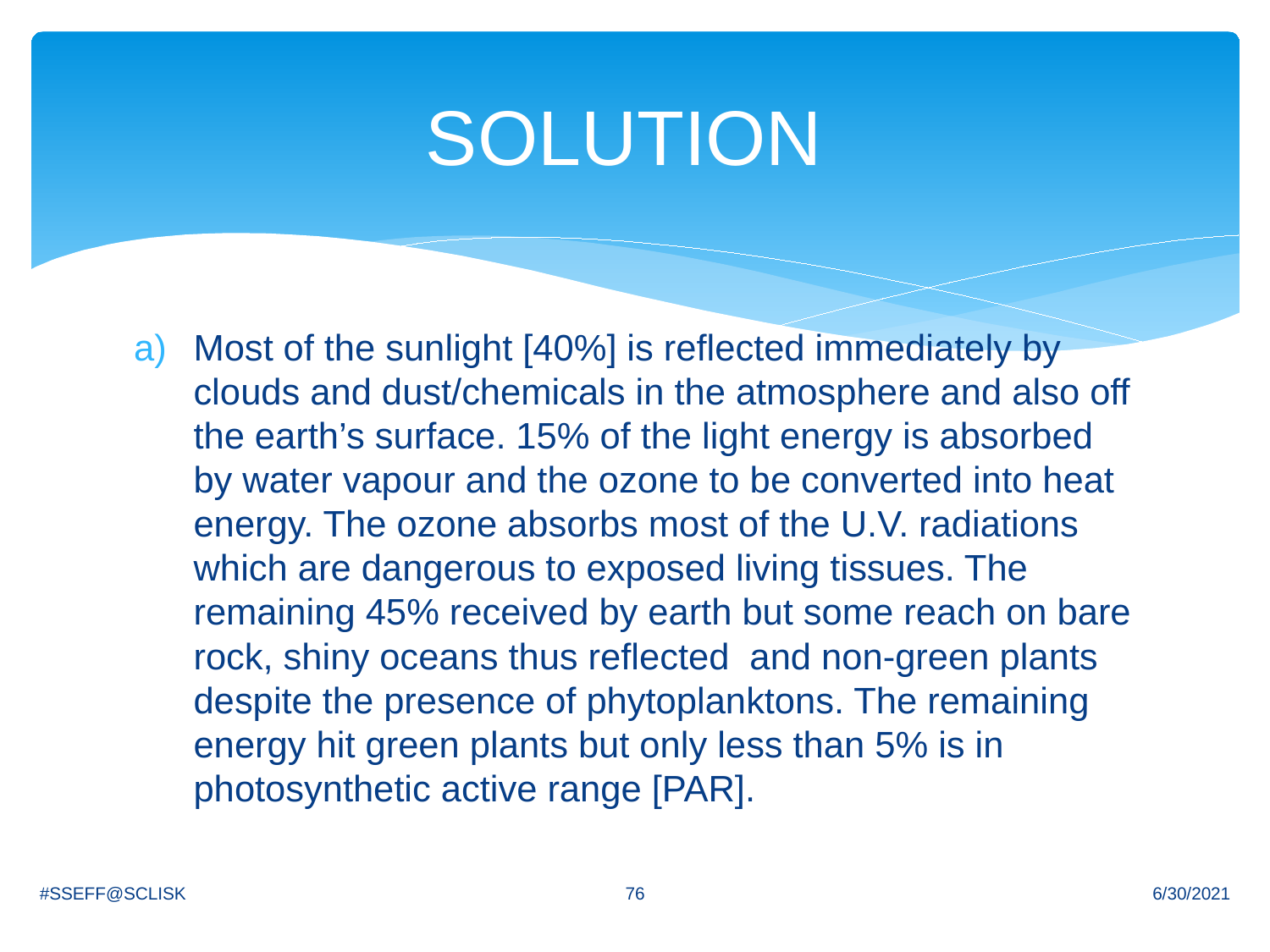

# SOLUTION
Most of the sunlight [40%] is reflected immediately by clouds and dust/chemicals in the atmosphere and also off the earth’s surface. 15% of the light energy is absorbed by water vapour and the ozone to be converted into heat energy. The ozone absorbs most of the U.V. radiations which are dangerous to exposed living tissues. The remaining 45% received by earth but some reach on bare rock, shiny oceans thus reflected  and non-green plants despite the presence of phytoplanktons. The remaining energy hit green plants but only less than 5% is in photosynthetic active range [PAR].

76
#SSEFF@SCLISK
6/30/2021